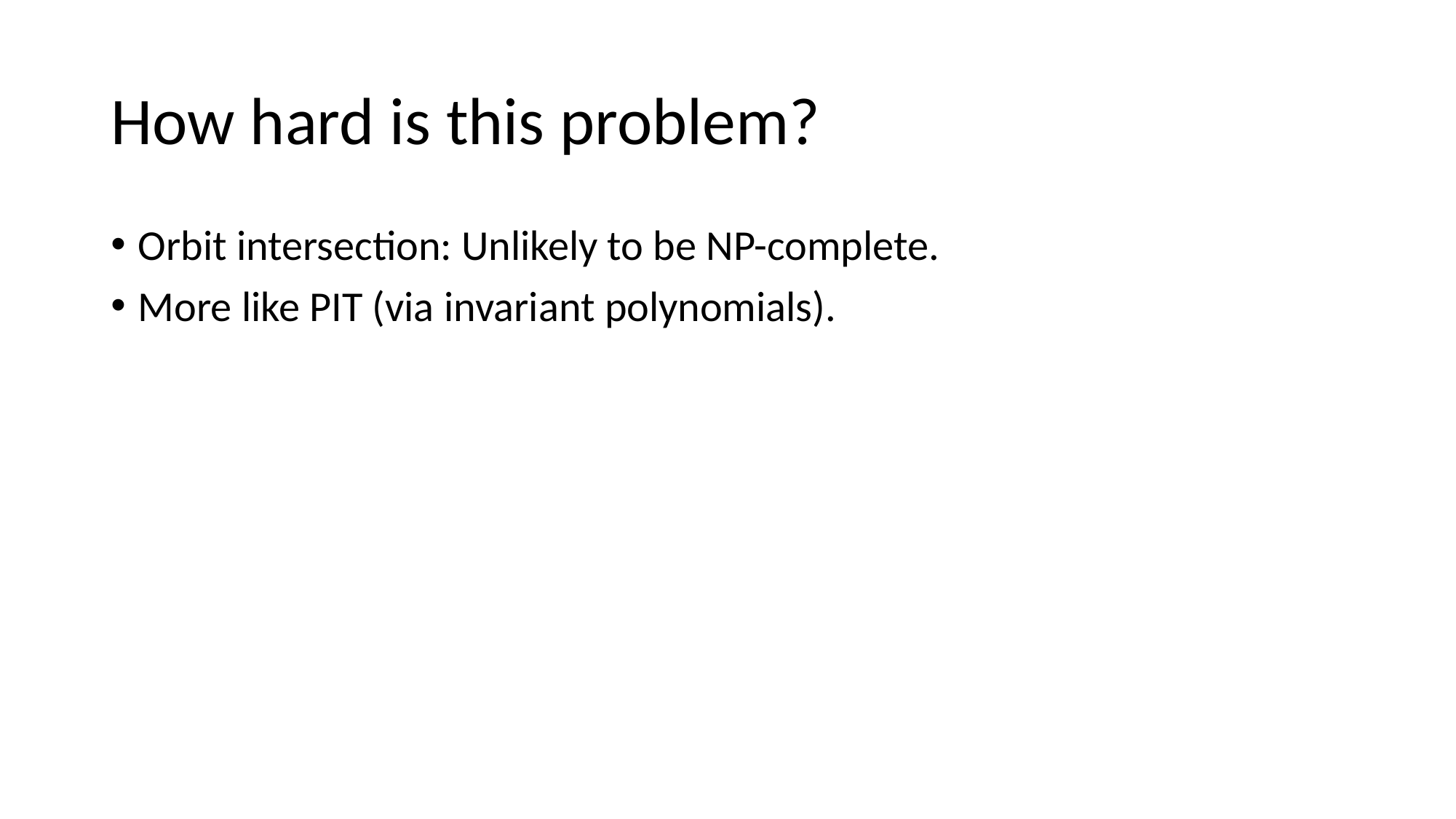

# How hard is this problem?
Orbit intersection: Unlikely to be NP-complete.
More like PIT (via invariant polynomials).